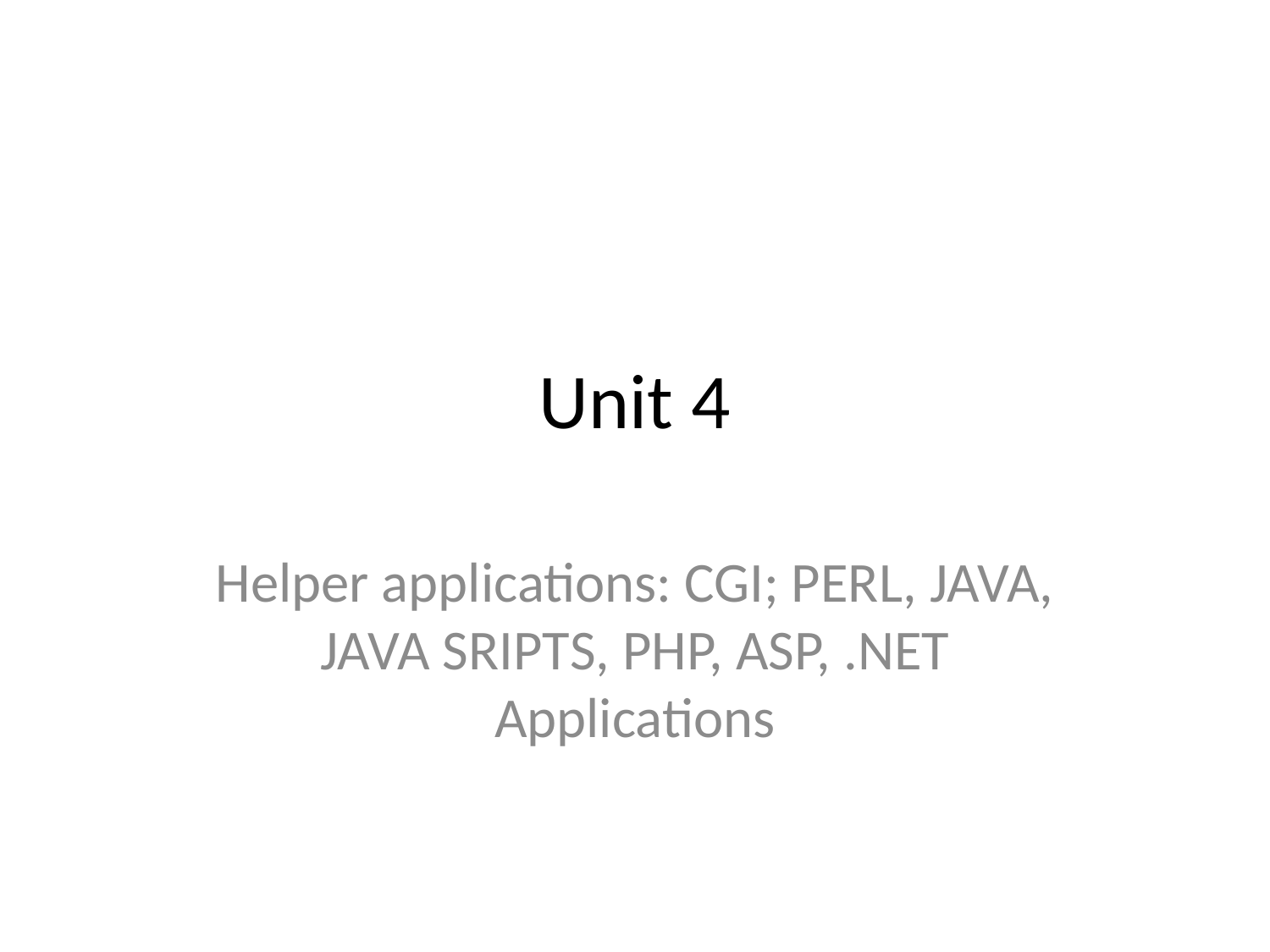

# Unit 4
Helper applications: CGI; PERL, JAVA, JAVA SRIPTS, PHP, ASP, .NET Applications